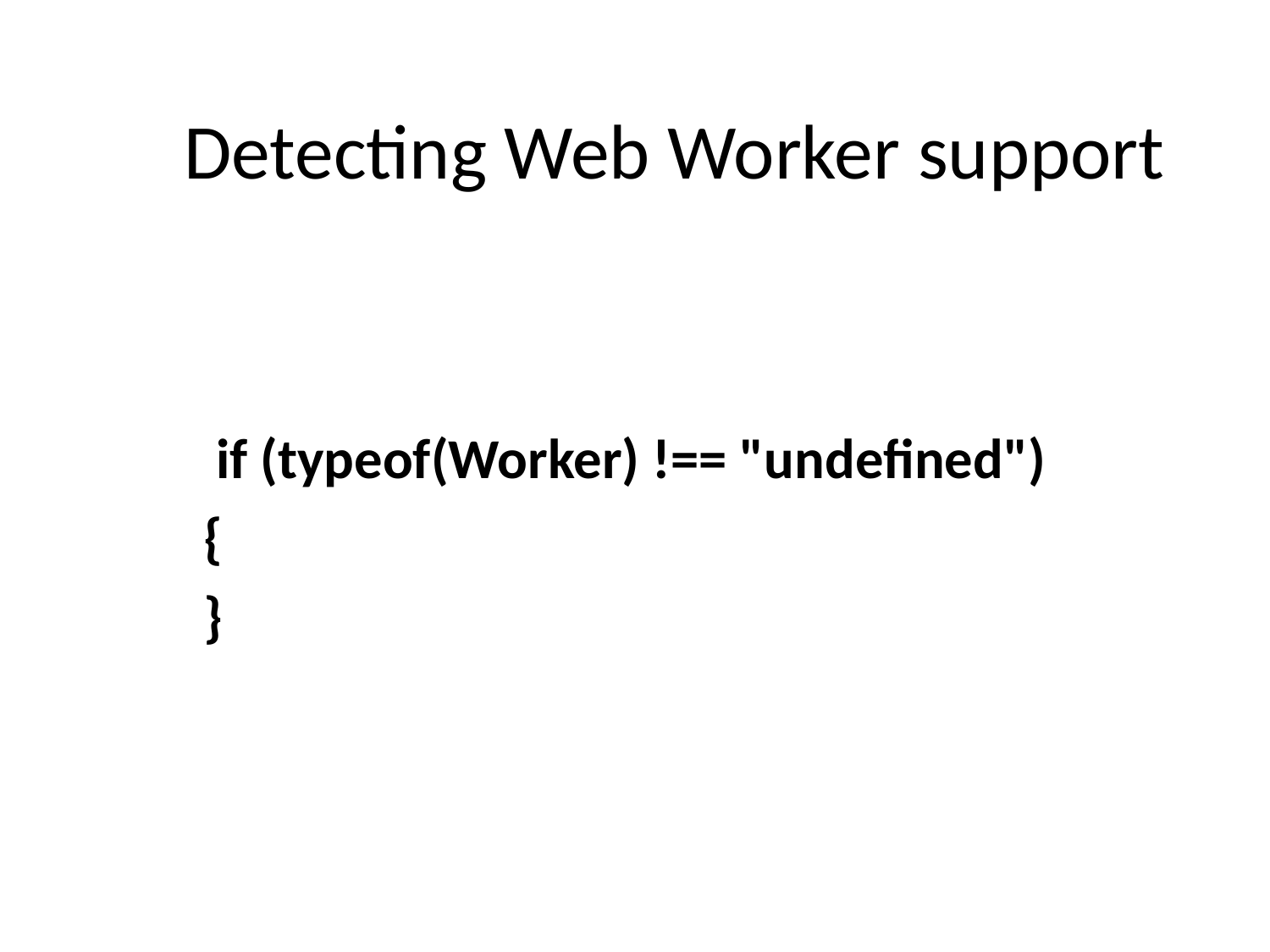

# Detecting Web Worker support
 if (typeof(Worker) !== "undefined")
{
}